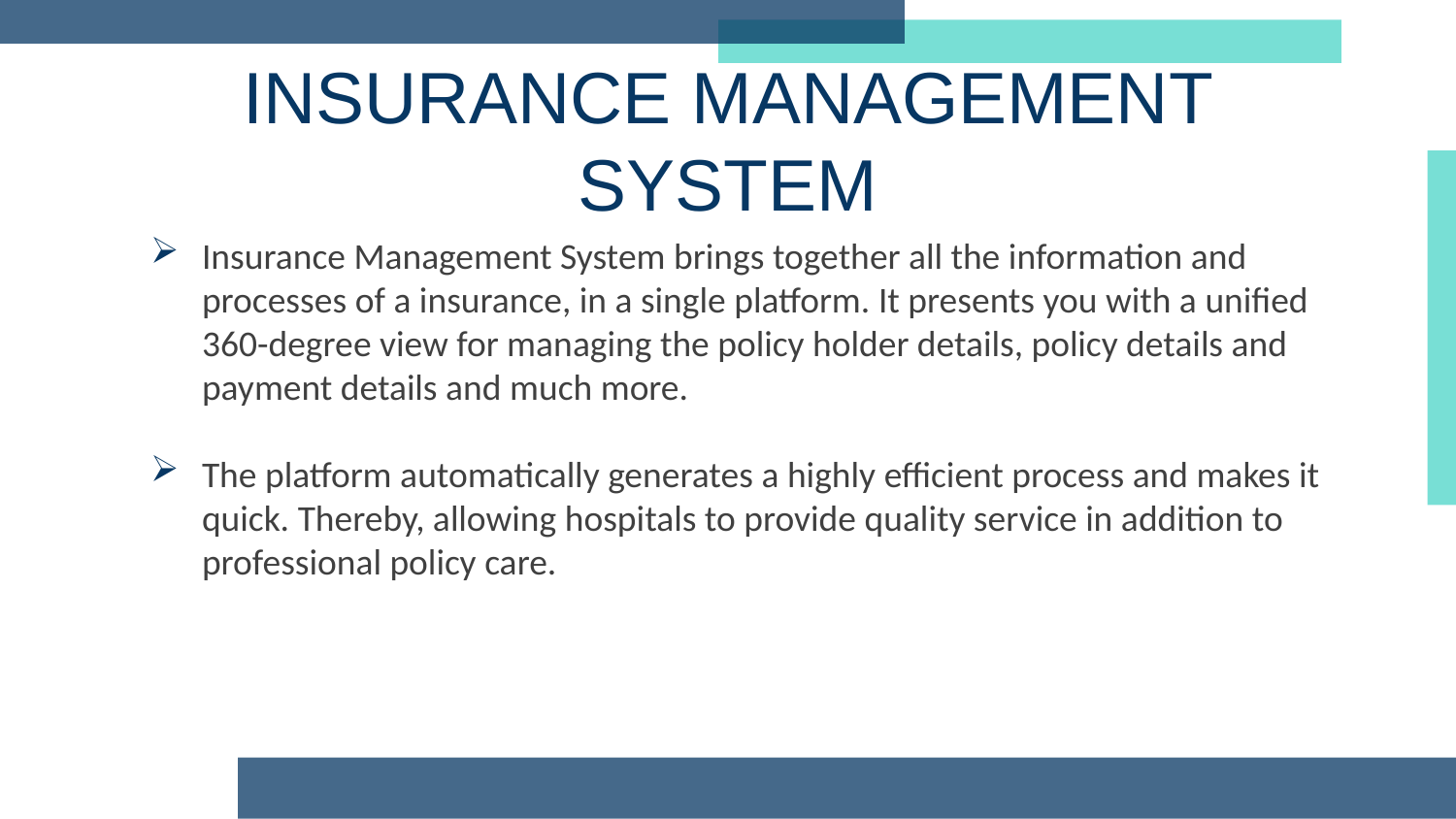

# INSURANCE MANAGEMENT SYSTEM
Insurance Management System brings together all the information and processes of a insurance, in a single platform. It presents you with a unified 360-degree view for managing the policy holder details, policy details and payment details and much more.

The platform automatically generates a highly efficient process and makes it quick. Thereby, allowing hospitals to provide quality service in addition to professional policy care.